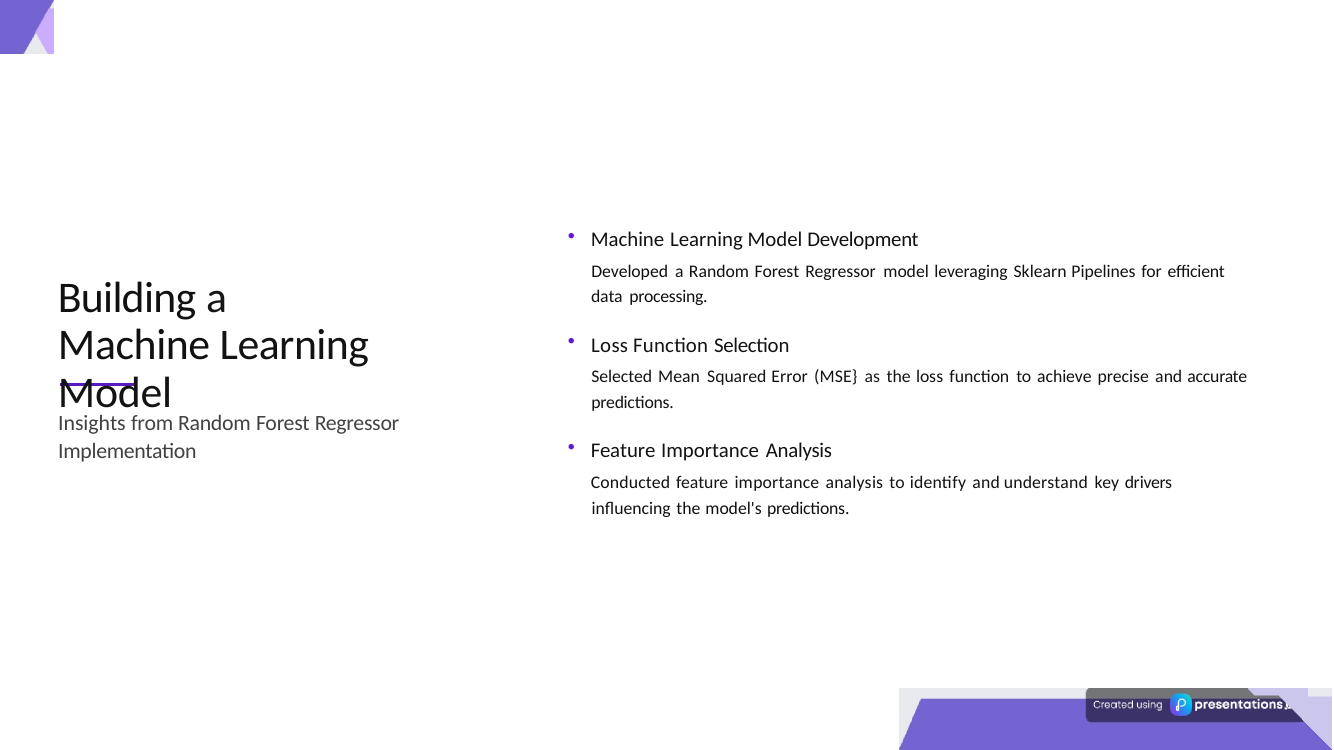

Machine Learning Model Development
Developed a Random Forest Regressor model leveraging Sklearn Pipelines for efficient data processing.
Building a Machine Learning Model
Loss Function Selection
Selected Mean Squared Error (MSE} as the loss function to achieve precise and accurate predictions.

Insights from Random Forest Regressor Implementation
Feature Importance Analysis
Conducted feature importance analysis to identify and understand key drivers influencing the model's predictions.